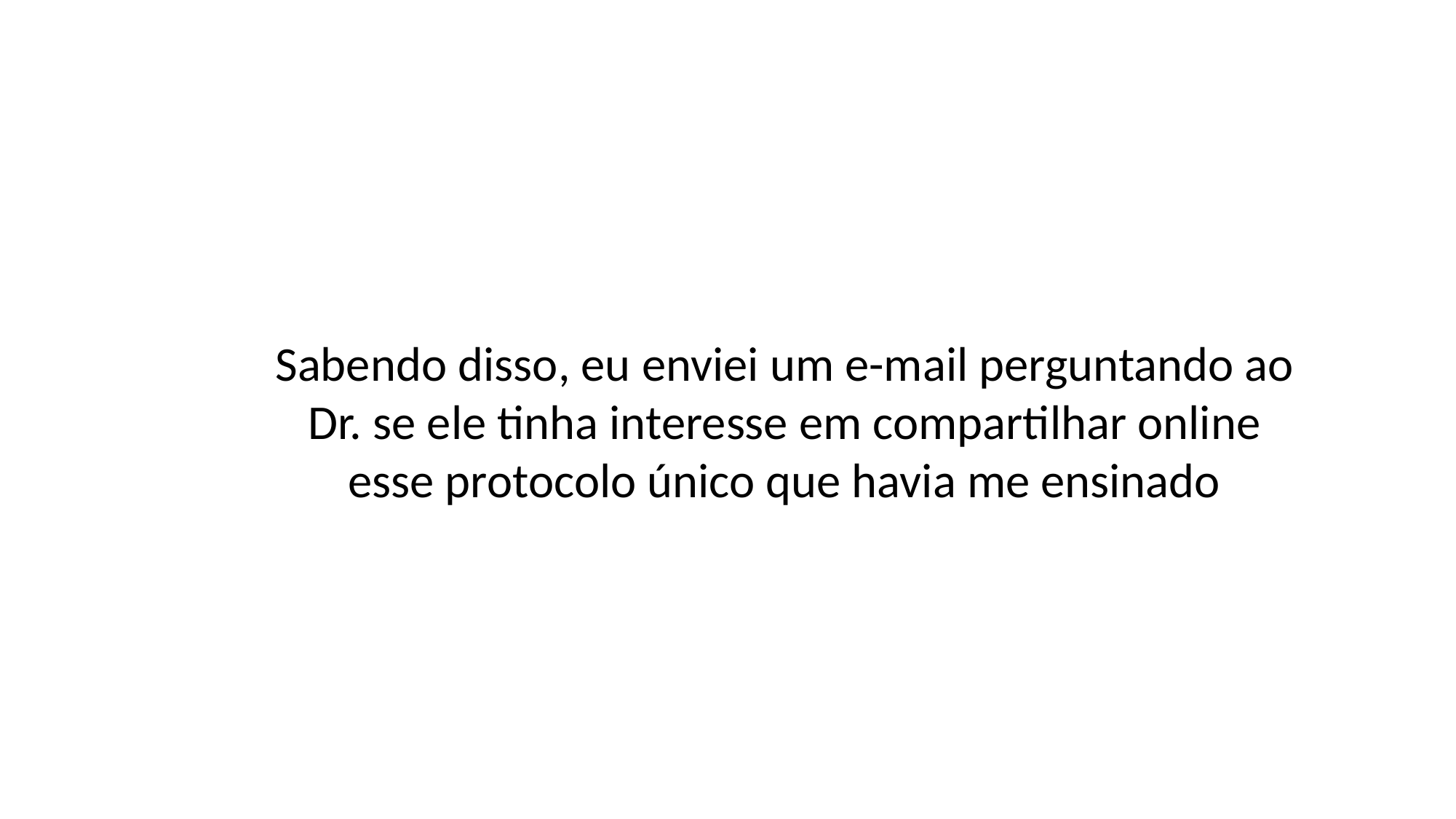

Sabendo disso, eu enviei um e-mail perguntando ao Dr. se ele tinha interesse em compartilhar online esse protocolo único que havia me ensinado